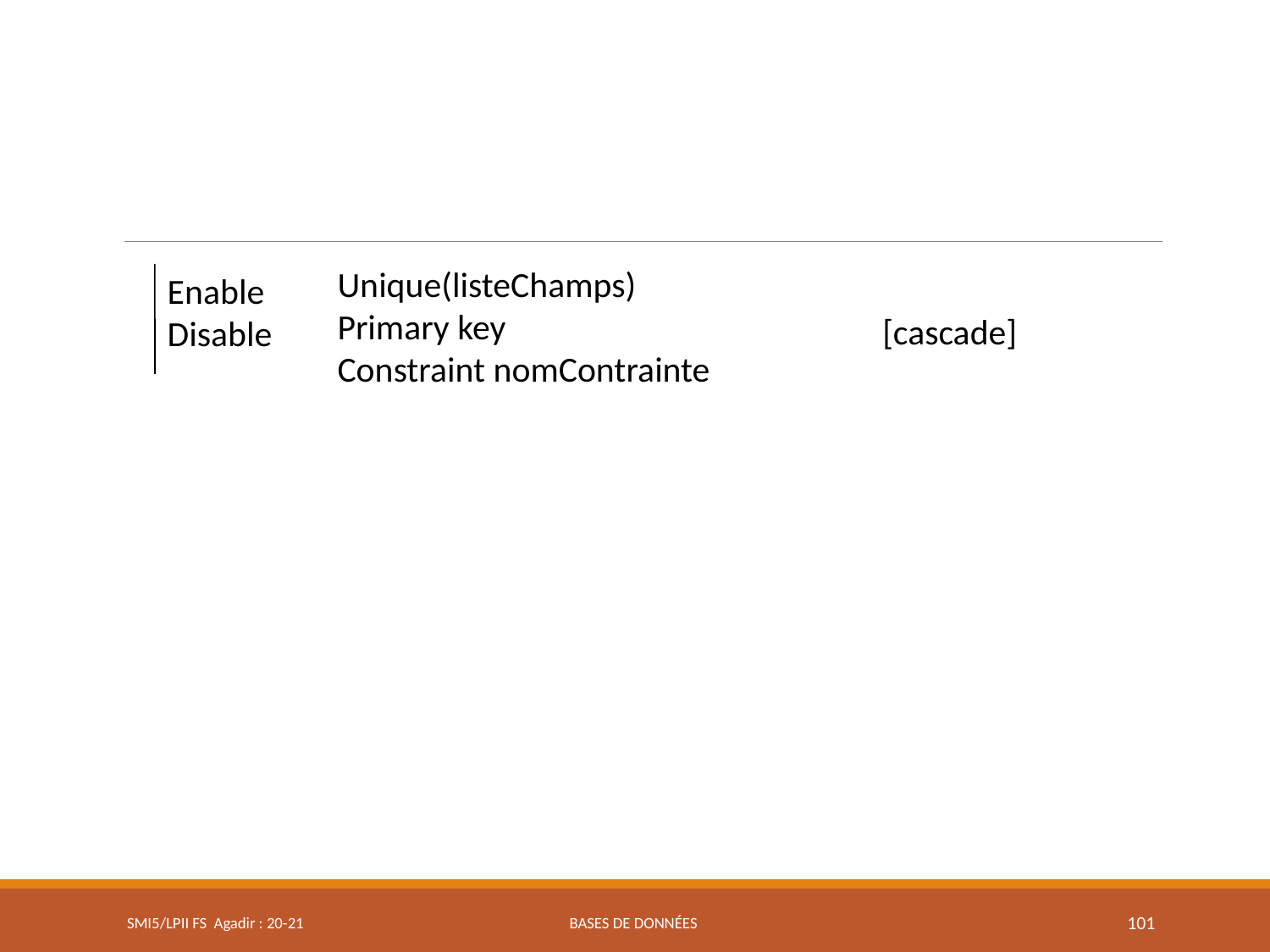

Unique(listeChamps)
Primary key
Constraint nomContrainte

Enable
Disable

[cascade]
SMI5/LPII FS  Agadir : 20-21
Bases de données
101